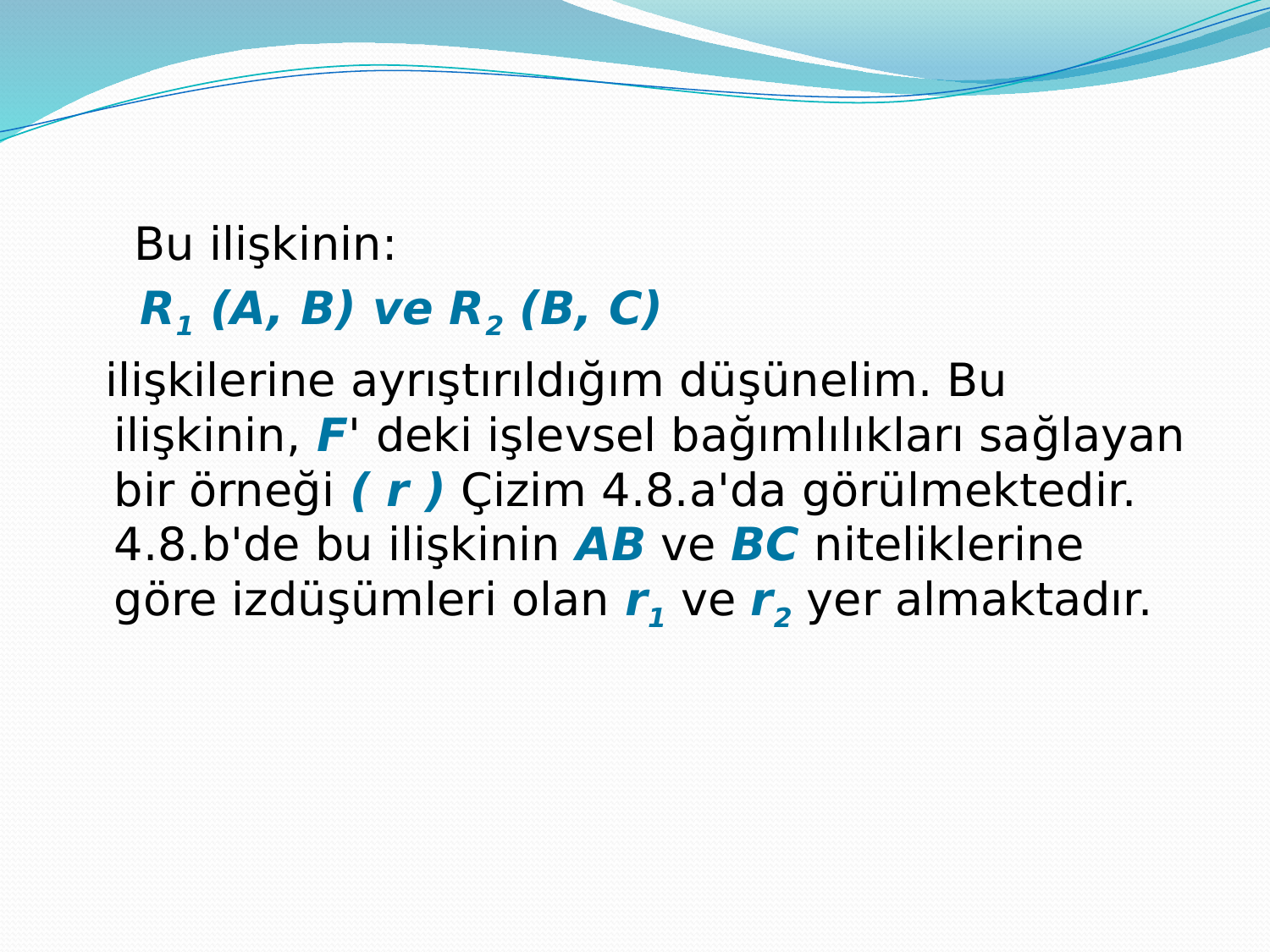

Bu ilişkinin:
    R1 (A, B) ve R2 (B, C)
  ilişkilerine ayrıştırıldığım düşünelim. Bu  ilişkinin, F' deki işlevsel bağımlılıkları sağlayan bir örneği ( r ) Çizim 4.8.a'da görülmektedir. 4.8.b'de bu ilişkinin AB ve BC niteliklerine göre izdüşümleri olan r1 ve r2 yer almaktadır.